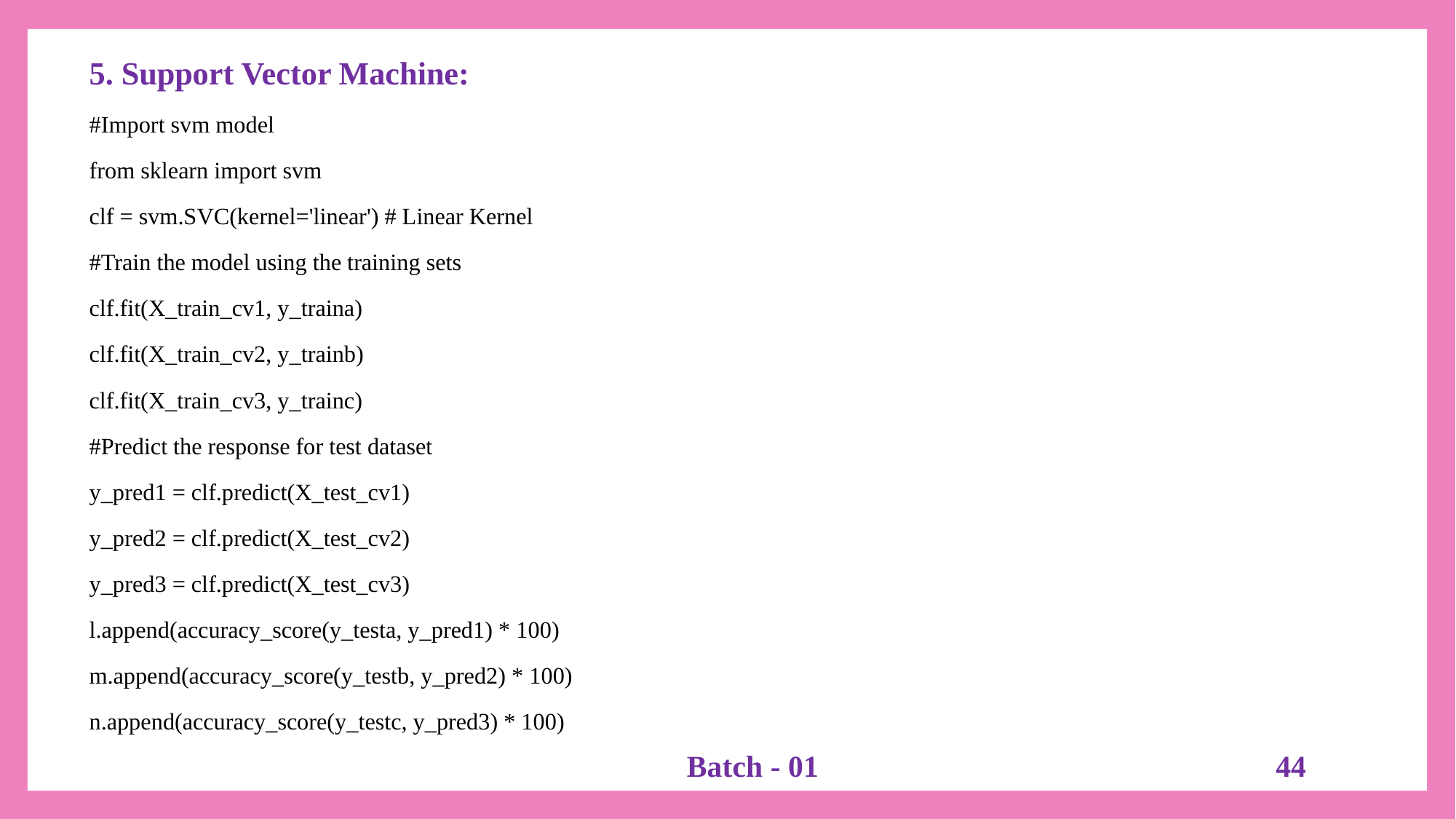

5. Support Vector Machine:
#Import svm model
from sklearn import svm
clf = svm.SVC(kernel='linear') # Linear Kernel
#Train the model using the training sets
clf.fit(X_train_cv1, y_traina)
clf.fit(X_train_cv2, y_trainb)
clf.fit(X_train_cv3, y_trainc)
#Predict the response for test dataset
y_pred1 = clf.predict(X_test_cv1)
y_pred2 = clf.predict(X_test_cv2)
y_pred3 = clf.predict(X_test_cv3)
l.append(accuracy_score(y_testa, y_pred1) * 100)
m.append(accuracy_score(y_testb, y_pred2) * 100)
n.append(accuracy_score(y_testc, y_pred3) * 100)

Batch - 01
44